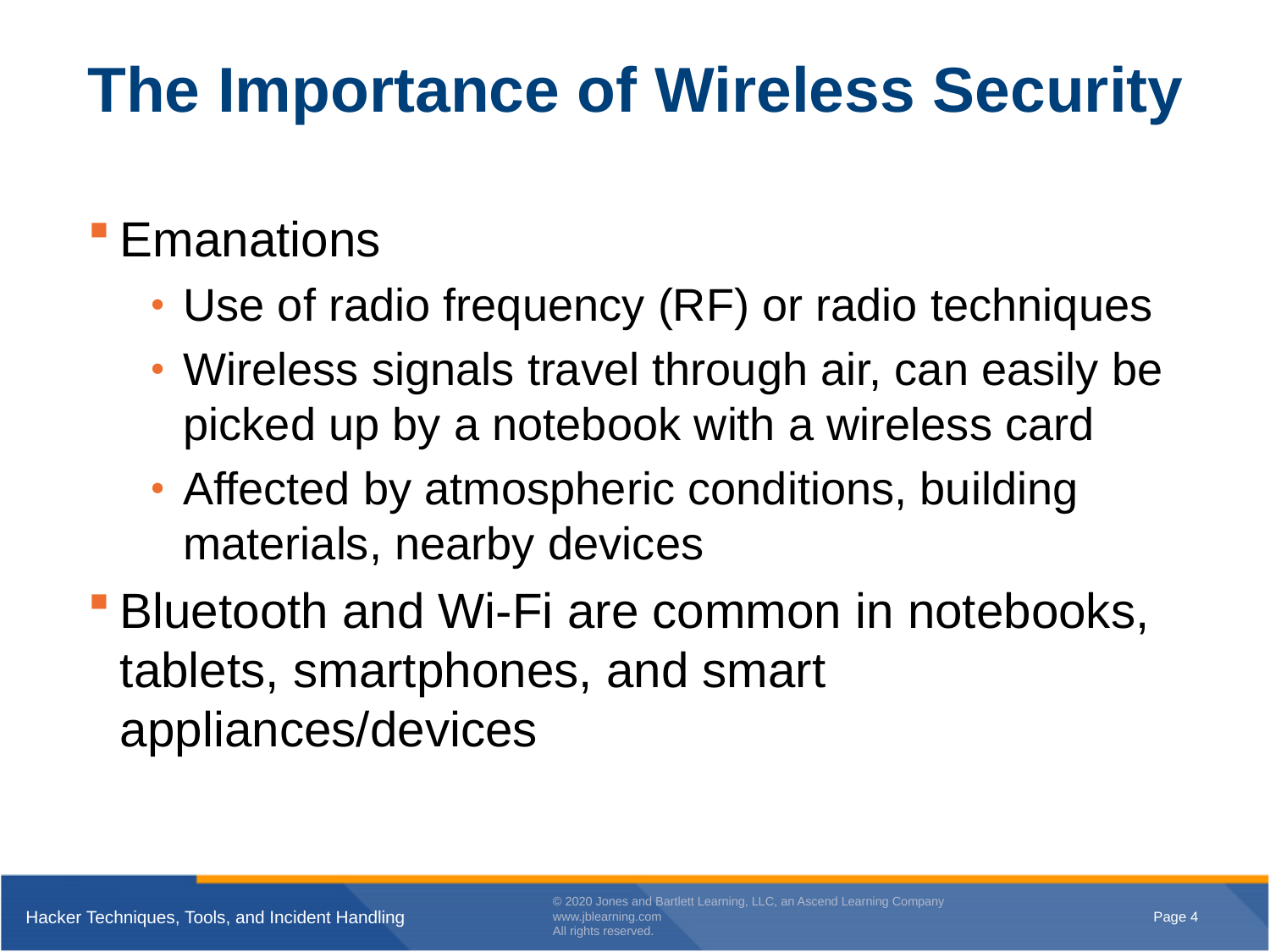

# The Importance of Wireless Security
Emanations
Use of radio frequency (RF) or radio techniques
Wireless signals travel through air, can easily be picked up by a notebook with a wireless card
Affected by atmospheric conditions, building materials, nearby devices
Bluetooth and Wi-Fi are common in notebooks, tablets, smartphones, and smart appliances/devices